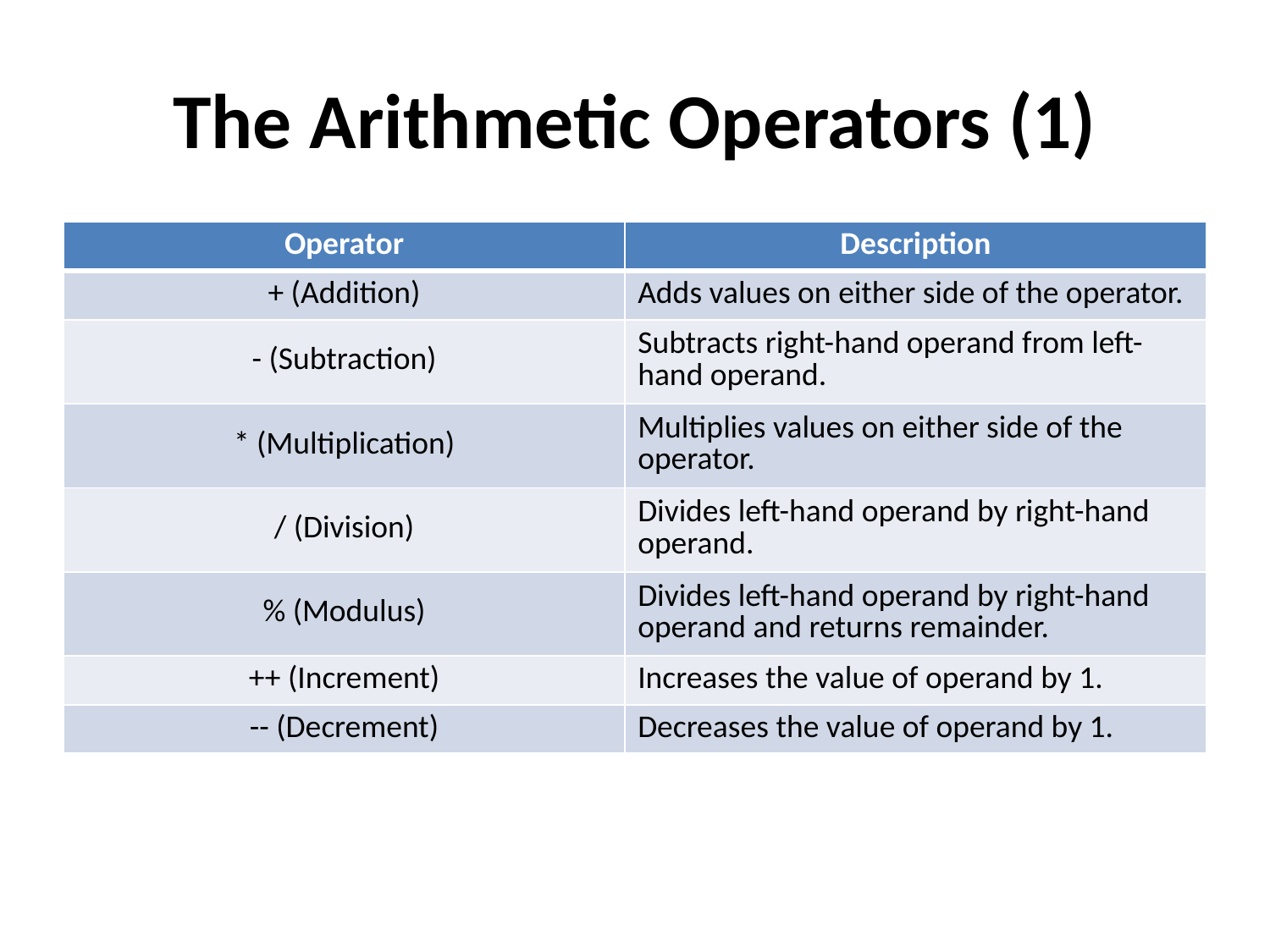

# The Arithmetic Operators (1)
| Operator | Description |
| --- | --- |
| + (Addition) | Adds values on either side of the operator. |
| - (Subtraction) | Subtracts right-hand operand from left-hand operand. |
| \* (Multiplication) | Multiplies values on either side of the operator. |
| / (Division) | Divides left-hand operand by right-hand operand. |
| % (Modulus) | Divides left-hand operand by right-hand operand and returns remainder. |
| ++ (Increment) | Increases the value of operand by 1. |
| -- (Decrement) | Decreases the value of operand by 1. |